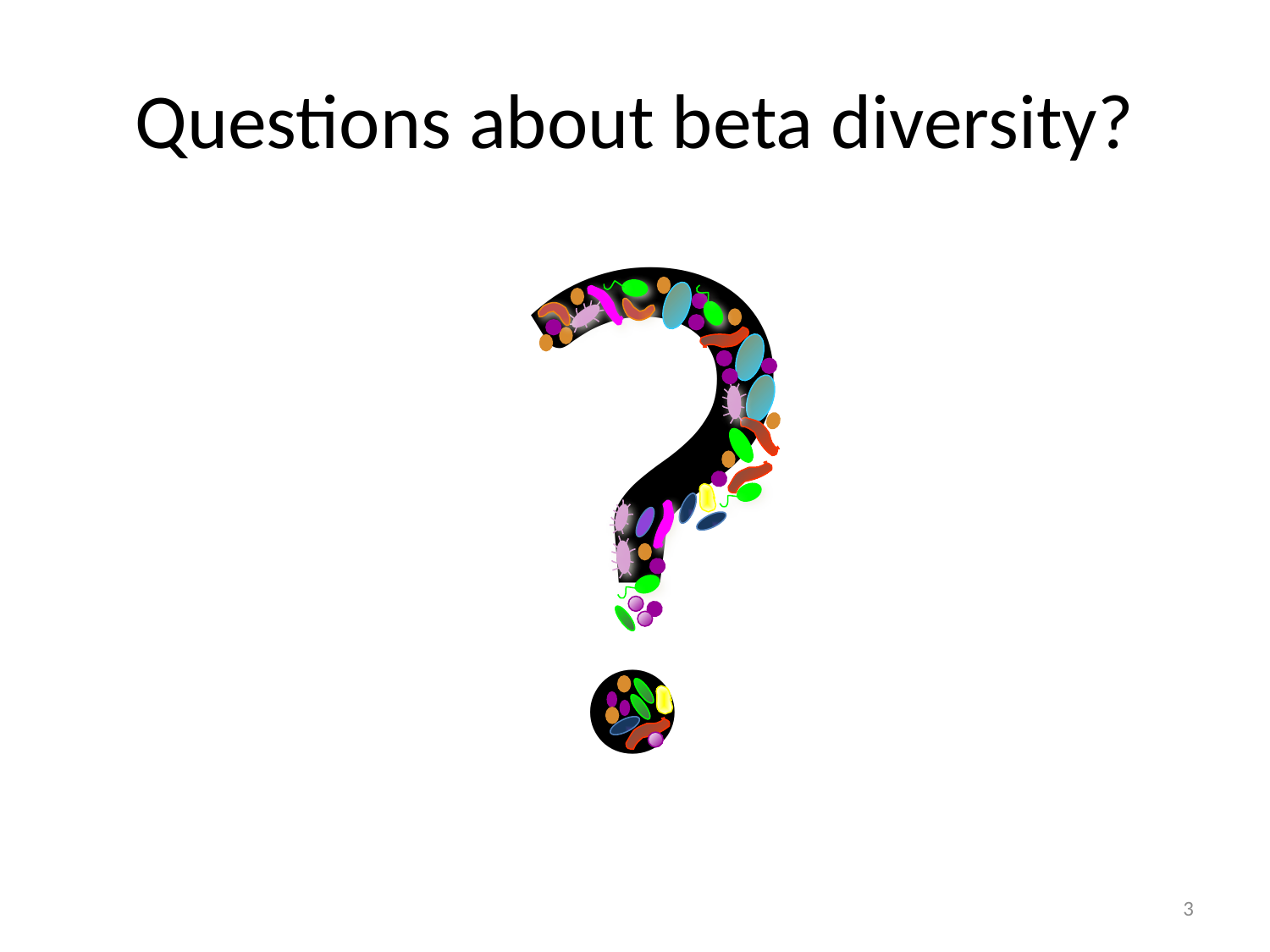

# Questions about beta diversity?
?

3